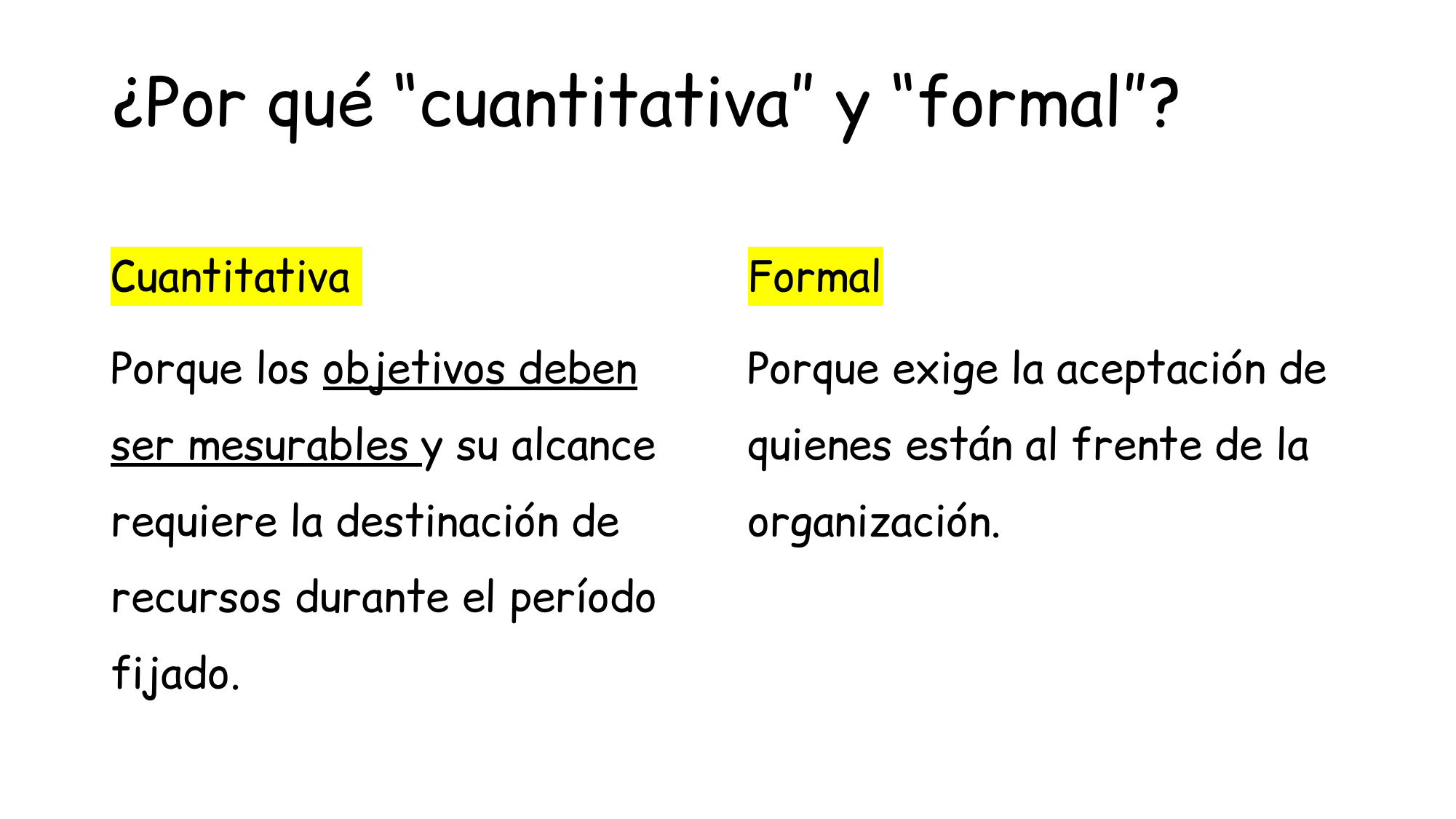

# ¿Por qué “cuantitativa” y “formal”?
Cuantitativa
Porque los objetivos deben ser mesurables y su alcance requiere la destinación de recursos durante el período fijado.

Formal
Porque exige la aceptación de quienes están al frente de la organización.